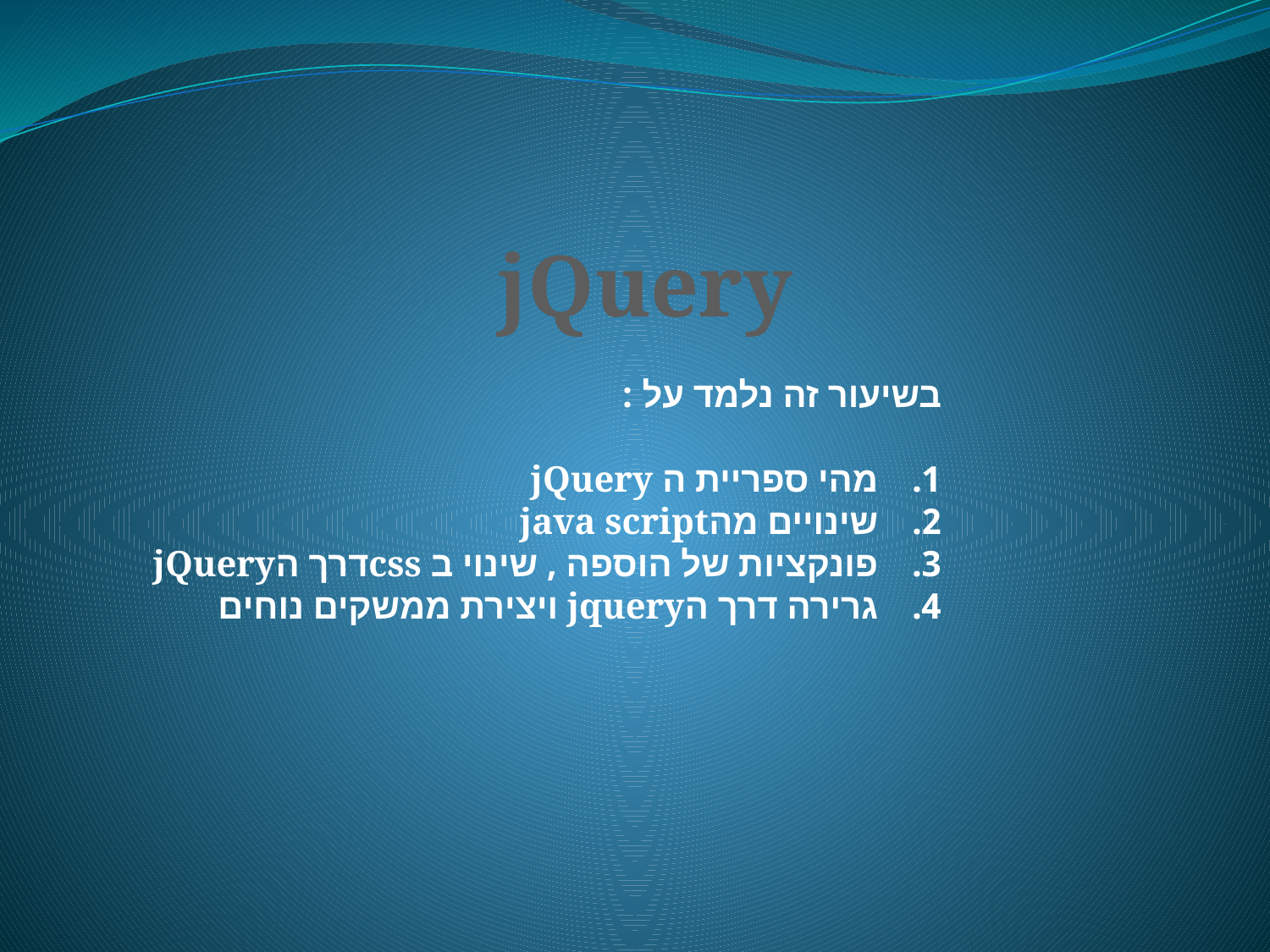

jQuery
בשיעור זה נלמד על :

מהי ספריית ה jQuery
שינויים מהjava script
פונקציות של הוספה , שינוי ב cssדרך הjQuery
גרירה דרך הjquery ויצירת ממשקים נוחים